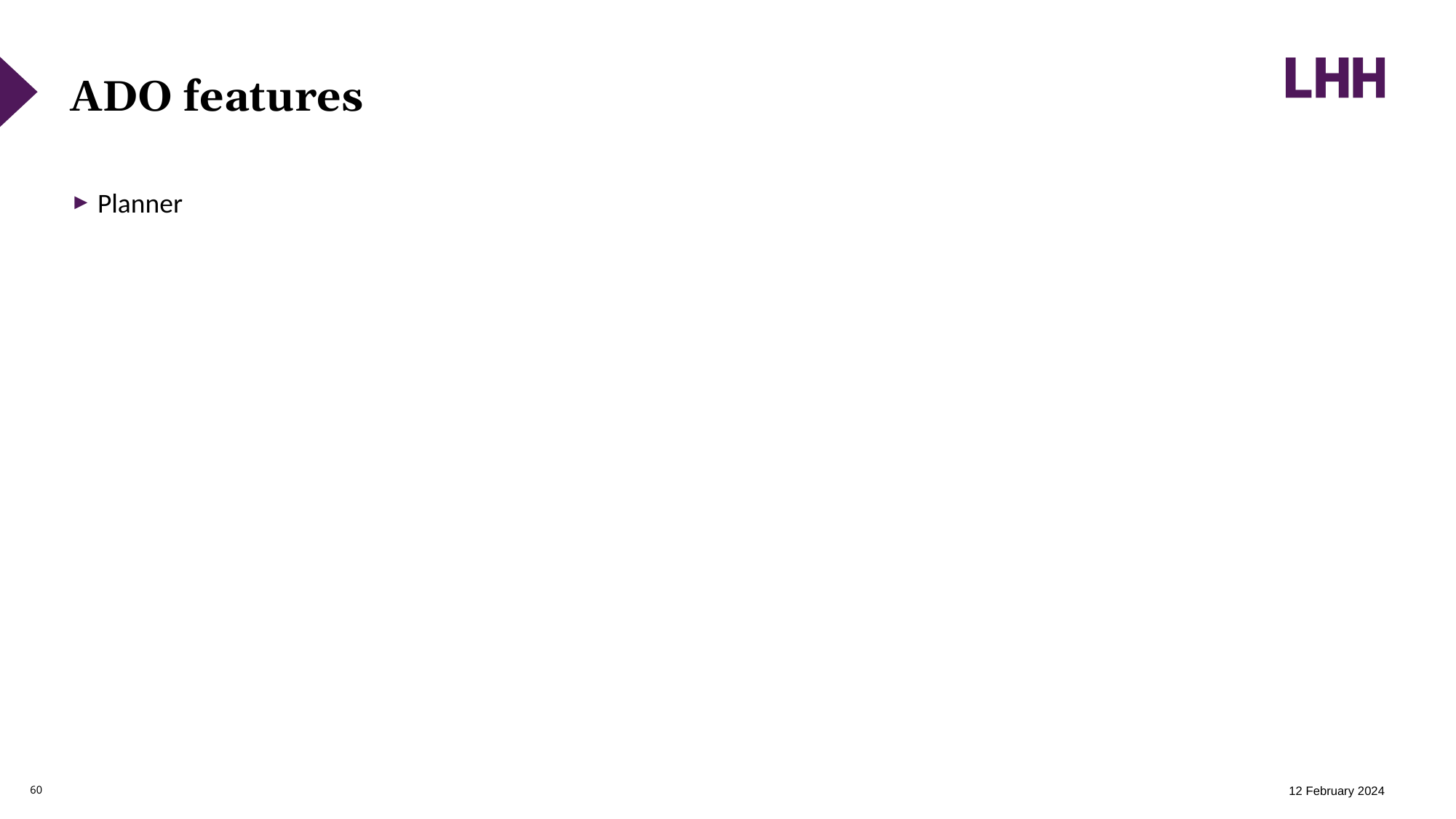

# ADO features
Planner

12 February 2024